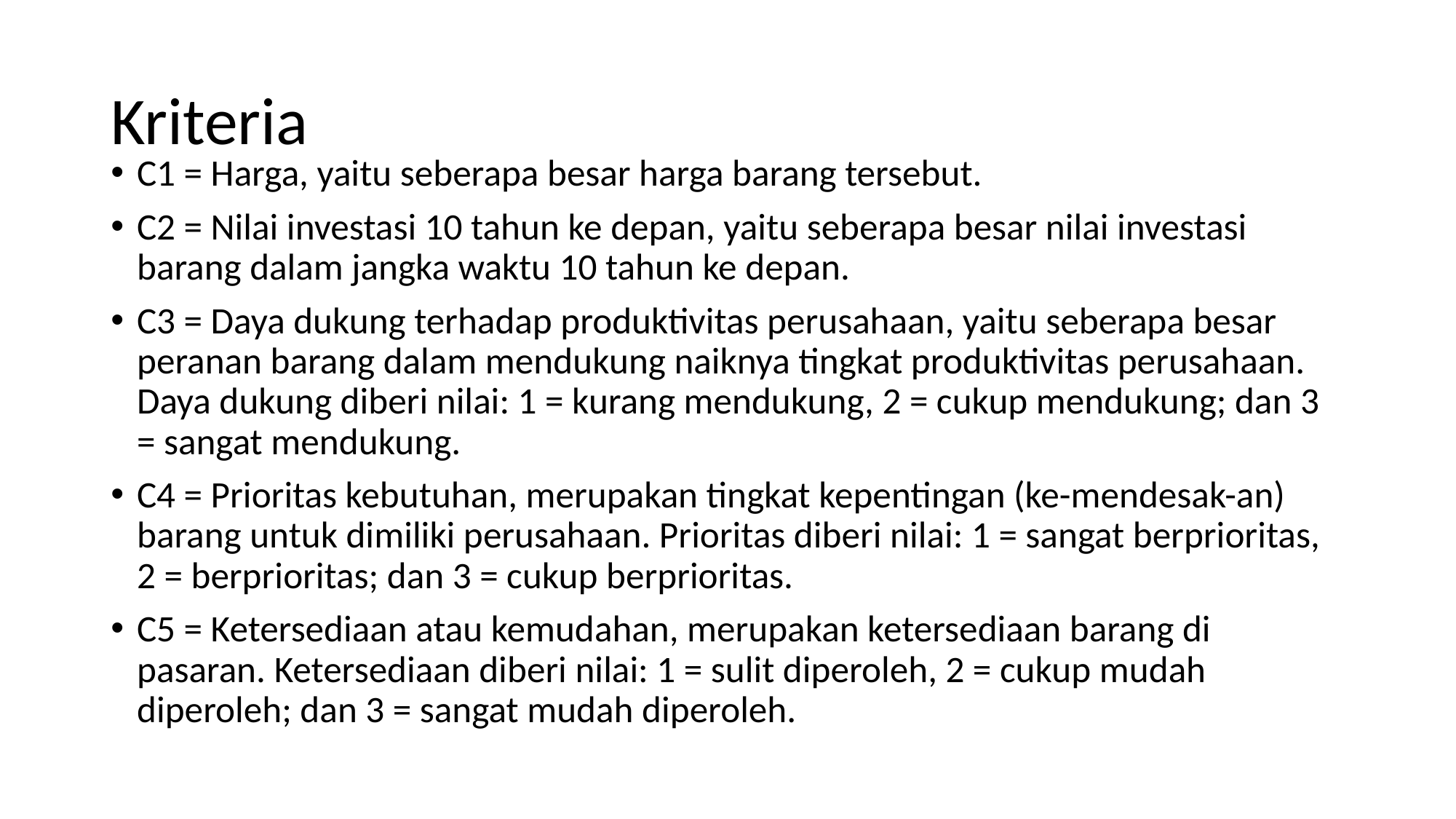

# Kriteria
C1 = Harga, yaitu seberapa besar harga barang tersebut.
C2 = Nilai investasi 10 tahun ke depan, yaitu seberapa besar nilai investasi barang dalam jangka waktu 10 tahun ke depan.
C3 = Daya dukung terhadap produktivitas perusahaan, yaitu seberapa besar peranan barang dalam mendukung naiknya tingkat produktivitas perusahaan. Daya dukung diberi nilai: 1 = kurang mendukung, 2 = cukup mendukung; dan 3 = sangat mendukung.
C4 = Prioritas kebutuhan, merupakan tingkat kepentingan (ke-mendesak-an) barang untuk dimiliki perusahaan. Prioritas diberi nilai: 1 = sangat berprioritas, 2 = berprioritas; dan 3 = cukup berprioritas.
C5 = Ketersediaan atau kemudahan, merupakan ketersediaan barang di pasaran. Ketersediaan diberi nilai: 1 = sulit diperoleh, 2 = cukup mudah diperoleh; dan 3 = sangat mudah diperoleh.